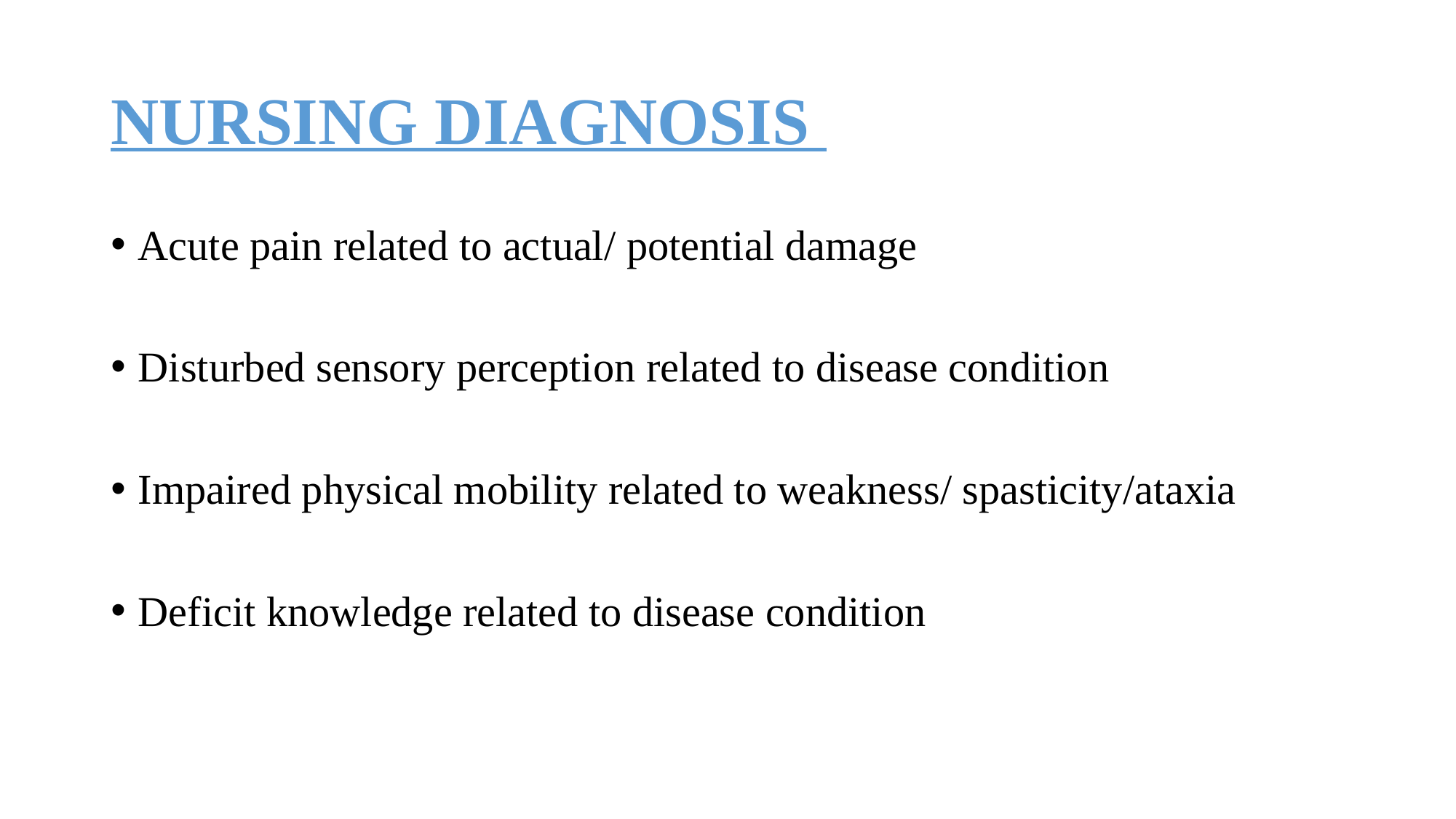

# NURSING DIAGNOSIS
Acute pain related to actual/ potential damage

Disturbed sensory perception related to disease condition

Impaired physical mobility related to weakness/ spasticity/ataxia

Deficit knowledge related to disease condition